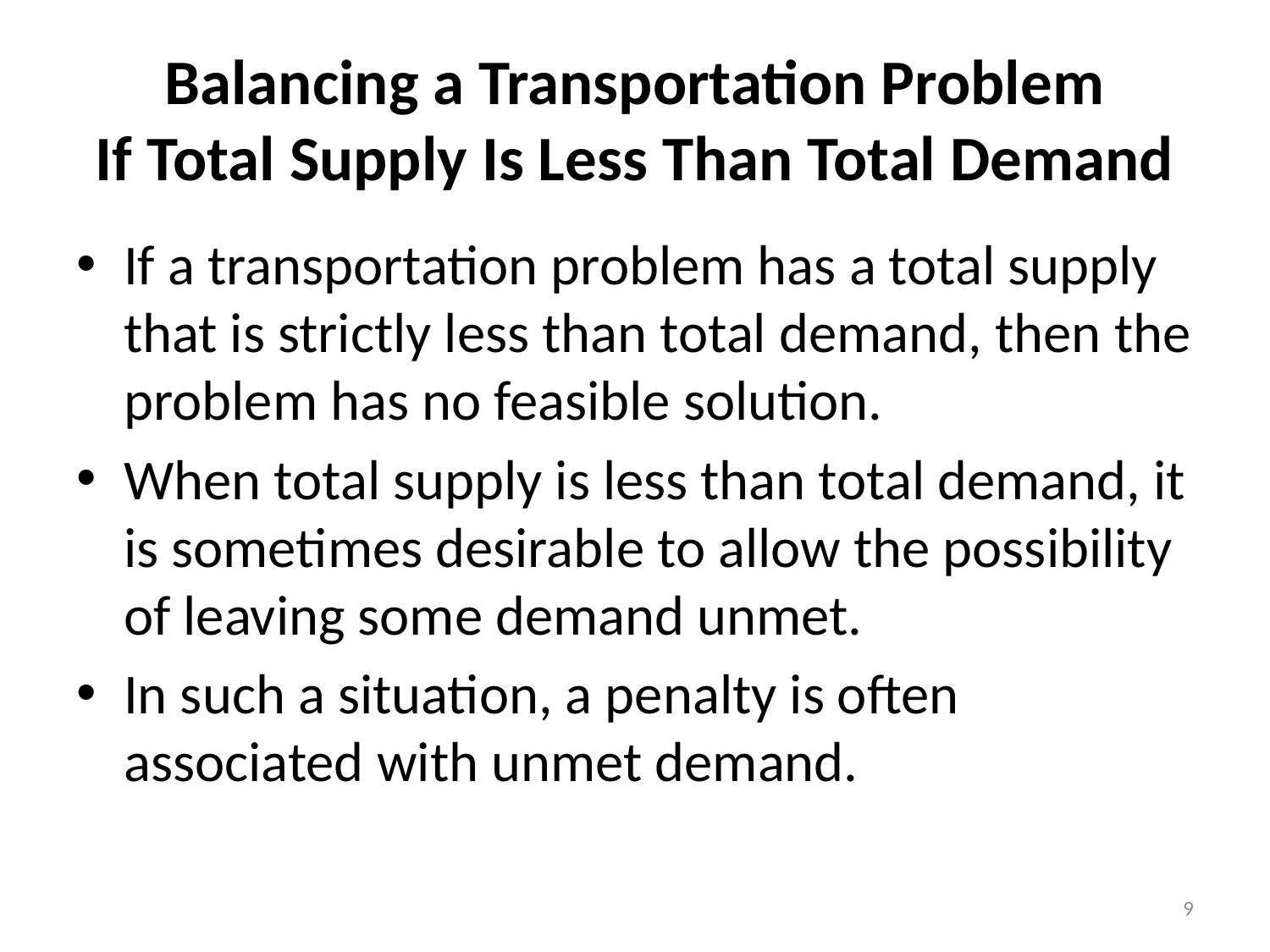

# Balancing a Transportation Problem If Total Supply Is Less Than Total Demand
If a transportation problem has a total supply that is strictly less than total demand, then the problem has no feasible solution.
When total supply is less than total demand, it is sometimes desirable to allow the possibility of leaving some demand unmet.
In such a situation, a penalty is often associated with unmet demand.
9